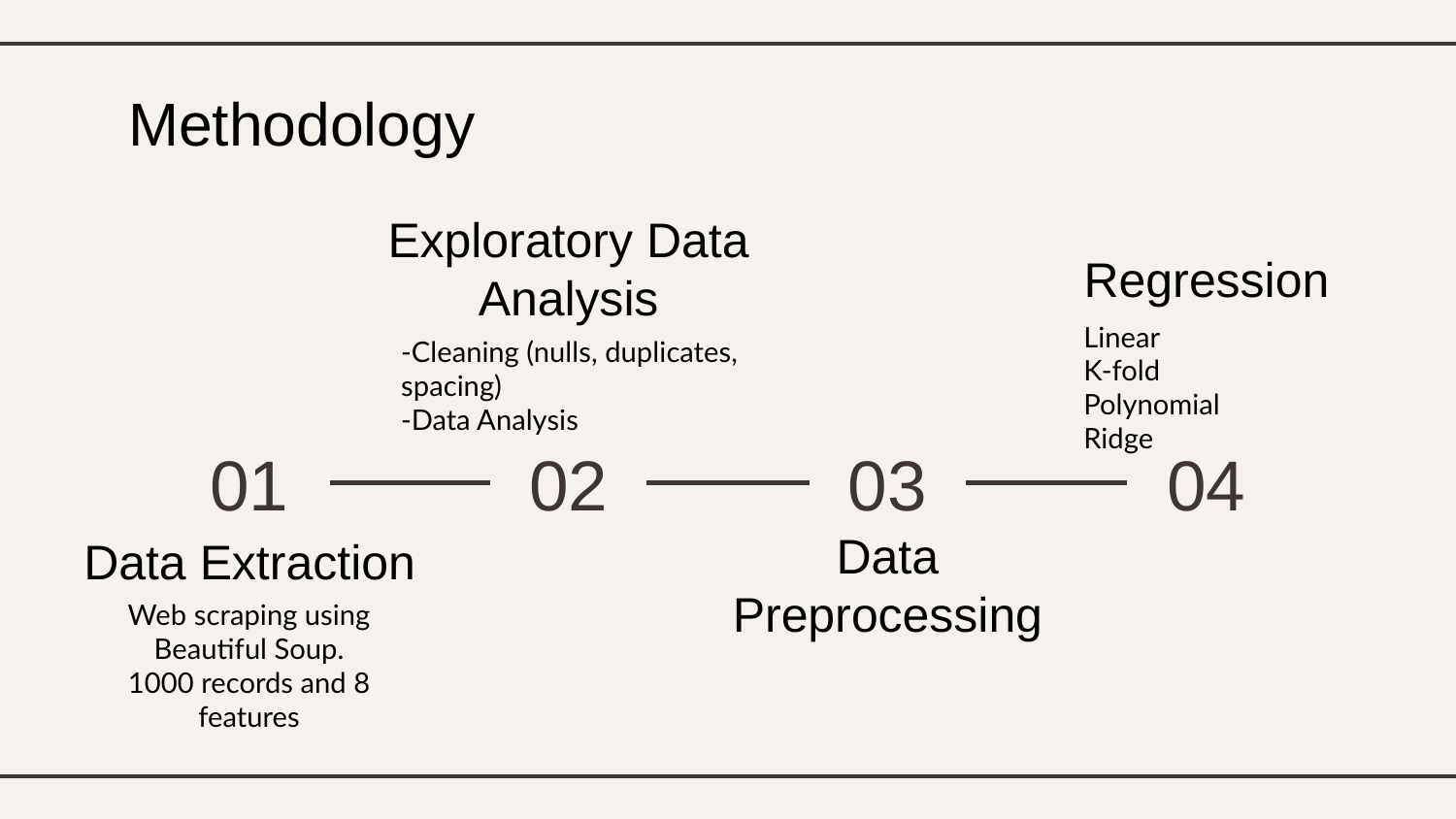

# Methodology
Exploratory Data Analysis
Regression
Linear
K-fold
Polynomial
Ridge
-Cleaning (nulls, duplicates, spacing)
-Data Analysis
01
02
03
04
Data Extraction
Data Preprocessing
Web scraping using Beautiful Soup. 1000 records and 8 features